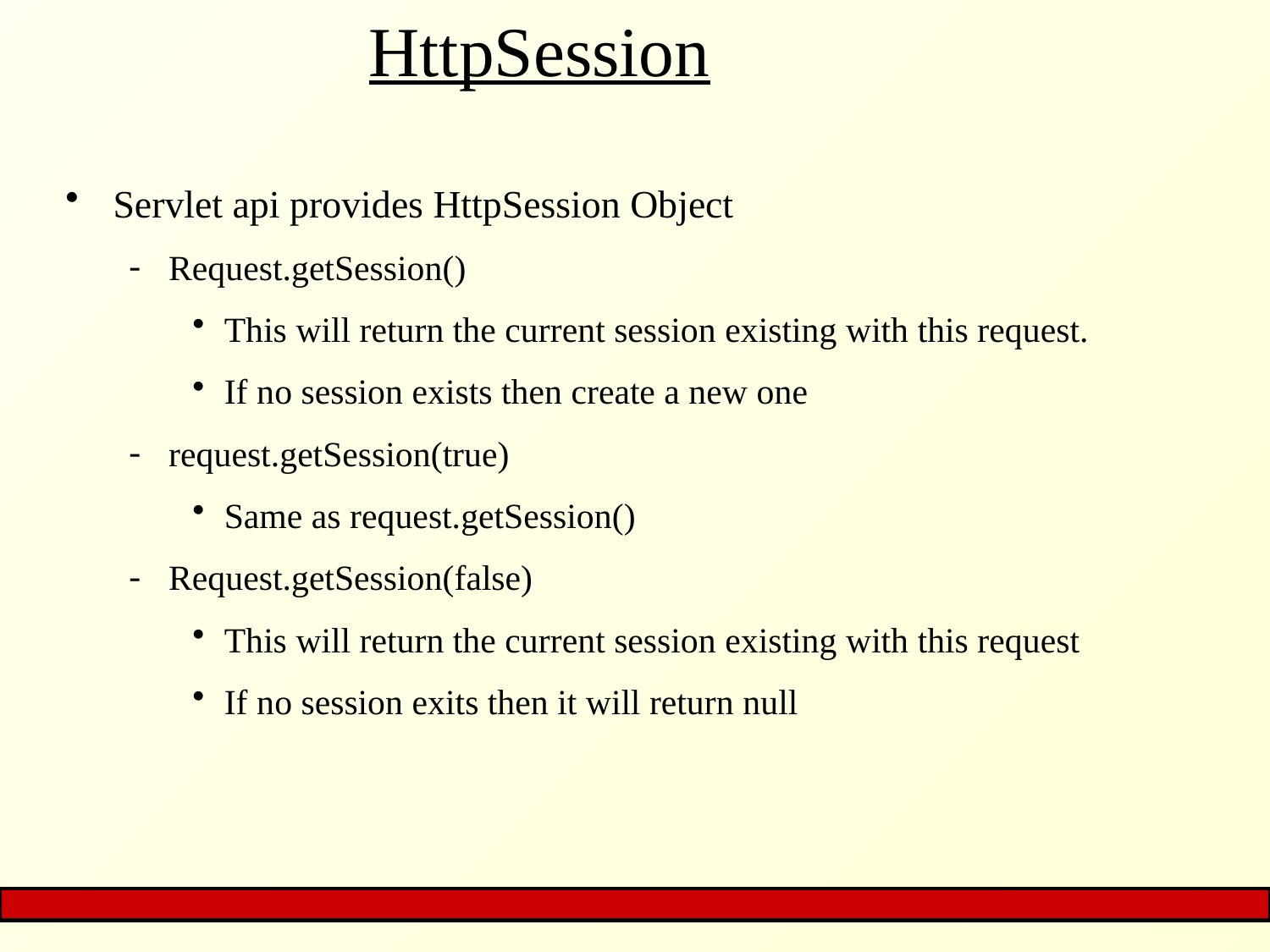

# HttpSession
Servlet api provides HttpSession Object
Request.getSession()
This will return the current session existing with this request.
If no session exists then create a new one
request.getSession(true)
Same as request.getSession()
Request.getSession(false)
This will return the current session existing with this request
If no session exits then it will return null